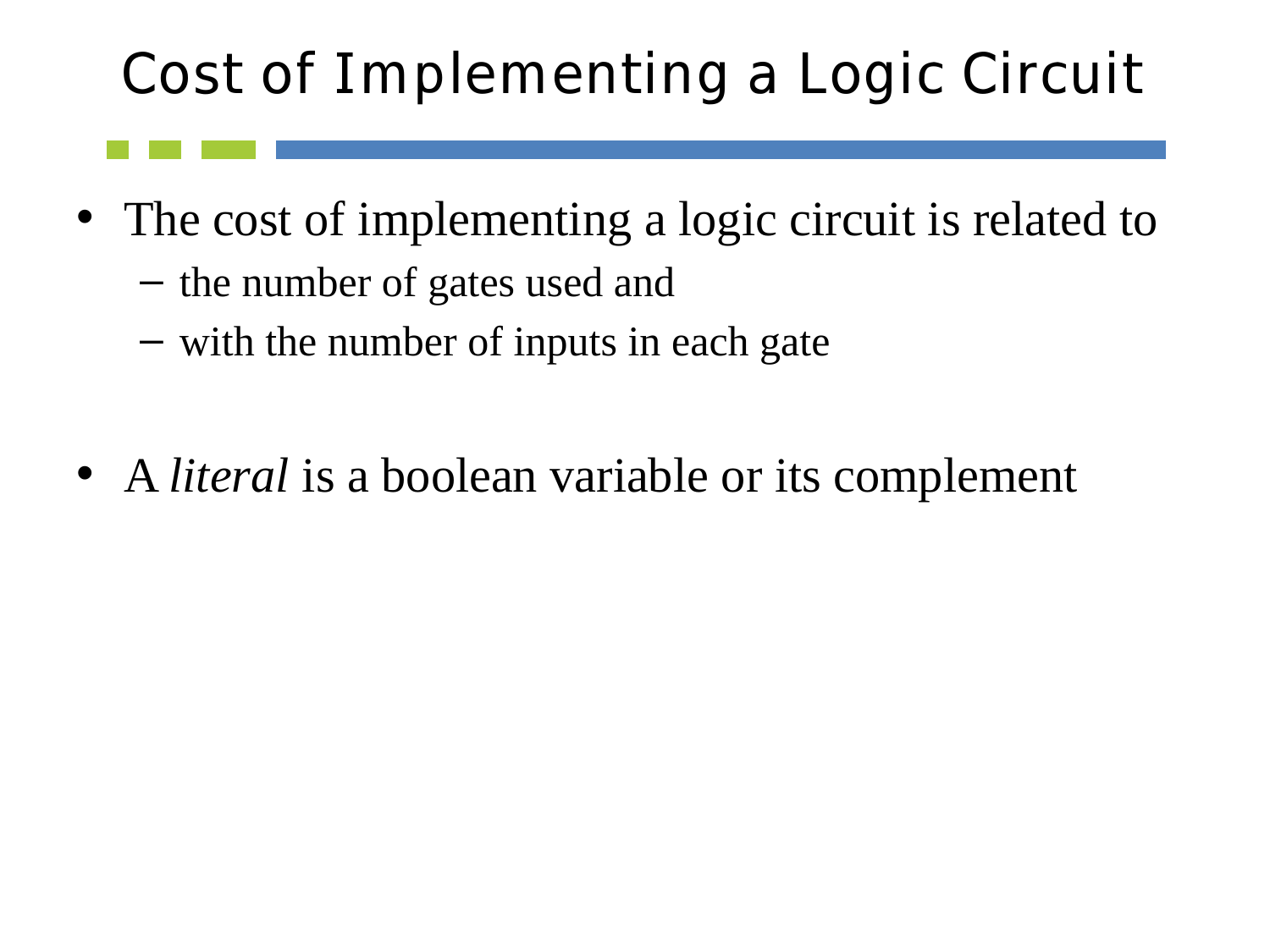

# Cost of Implementing a Logic Circuit
The cost of implementing a logic circuit is related to
the number of gates used and
with the number of inputs in each gate

A literal is a boolean variable or its complement